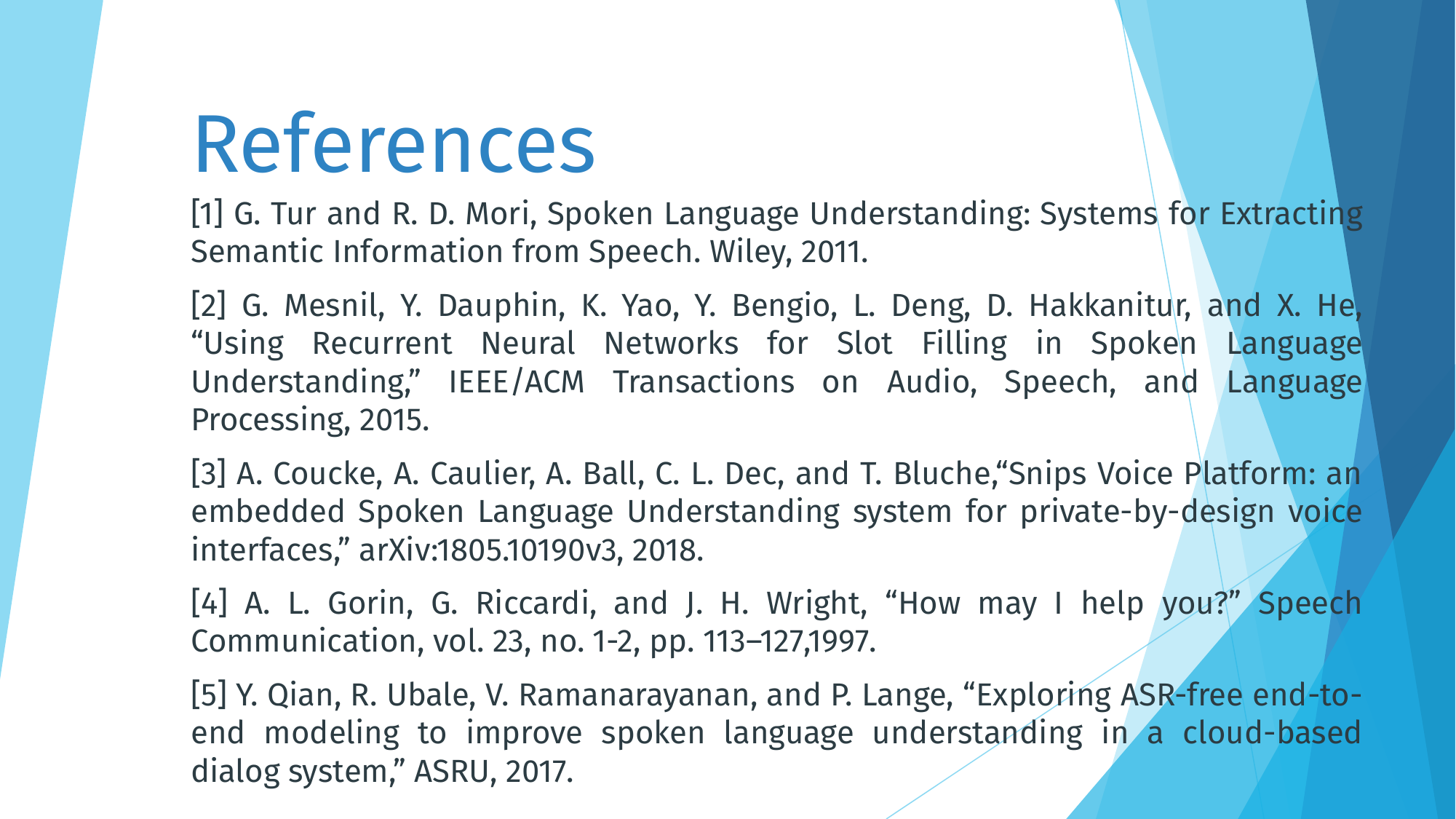

# References
[1] G. Tur and R. D. Mori, Spoken Language Understanding: Systems for Extracting Semantic Information from Speech. Wiley, 2011.
[2] G. Mesnil, Y. Dauphin, K. Yao, Y. Bengio, L. Deng, D. Hakkanitur, and X. He, “Using Recurrent Neural Networks for Slot Filling in Spoken Language Understanding,” IEEE/ACM Transactions on Audio, Speech, and Language Processing, 2015.
[3] A. Coucke, A. Caulier, A. Ball, C. L. Dec, and T. Bluche,“Snips Voice Platform: an embedded Spoken Language Understanding system for private-by-design voice interfaces,” arXiv:1805.10190v3, 2018.
[4] A. L. Gorin, G. Riccardi, and J. H. Wright, “How may I help you?” Speech Communication, vol. 23, no. 1-2, pp. 113–127,1997.
[5] Y. Qian, R. Ubale, V. Ramanarayanan, and P. Lange, “Exploring ASR-free end-to-end modeling to improve spoken language understanding in a cloud-based dialog system,” ASRU, 2017.